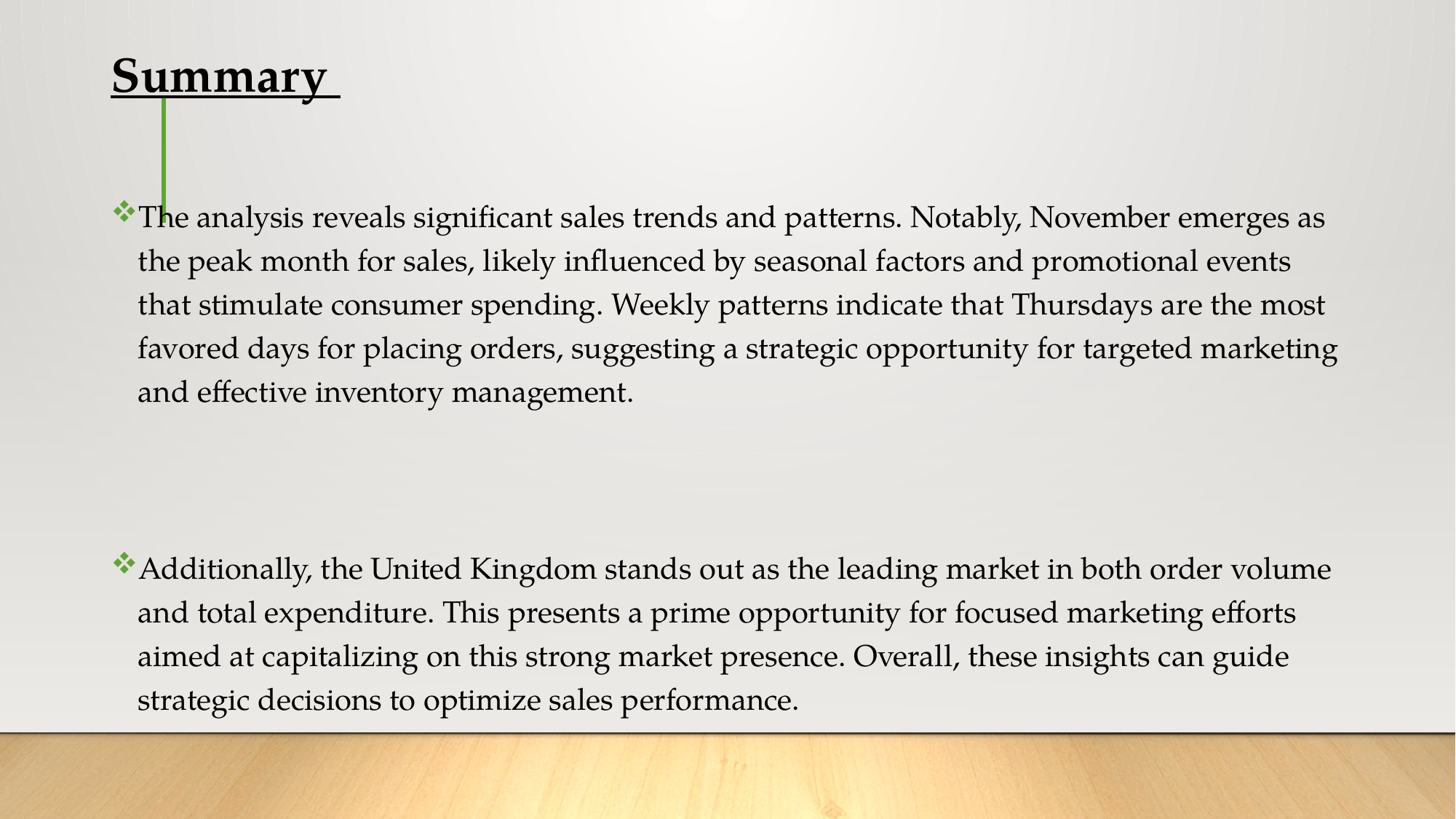

# Summary

The analysis reveals significant sales trends and patterns. Notably, November emerges as the peak month for sales, likely influenced by seasonal factors and promotional events that stimulate consumer spending. Weekly patterns indicate that Thursdays are the most favored days for placing orders, suggesting a strategic opportunity for targeted marketing and effective inventory management.

Additionally, the United Kingdom stands out as the leading market in both order volume and total expenditure. This presents a prime opportunity for focused marketing efforts aimed at capitalizing on this strong market presence. Overall, these insights can guide strategic decisions to optimize sales performance.